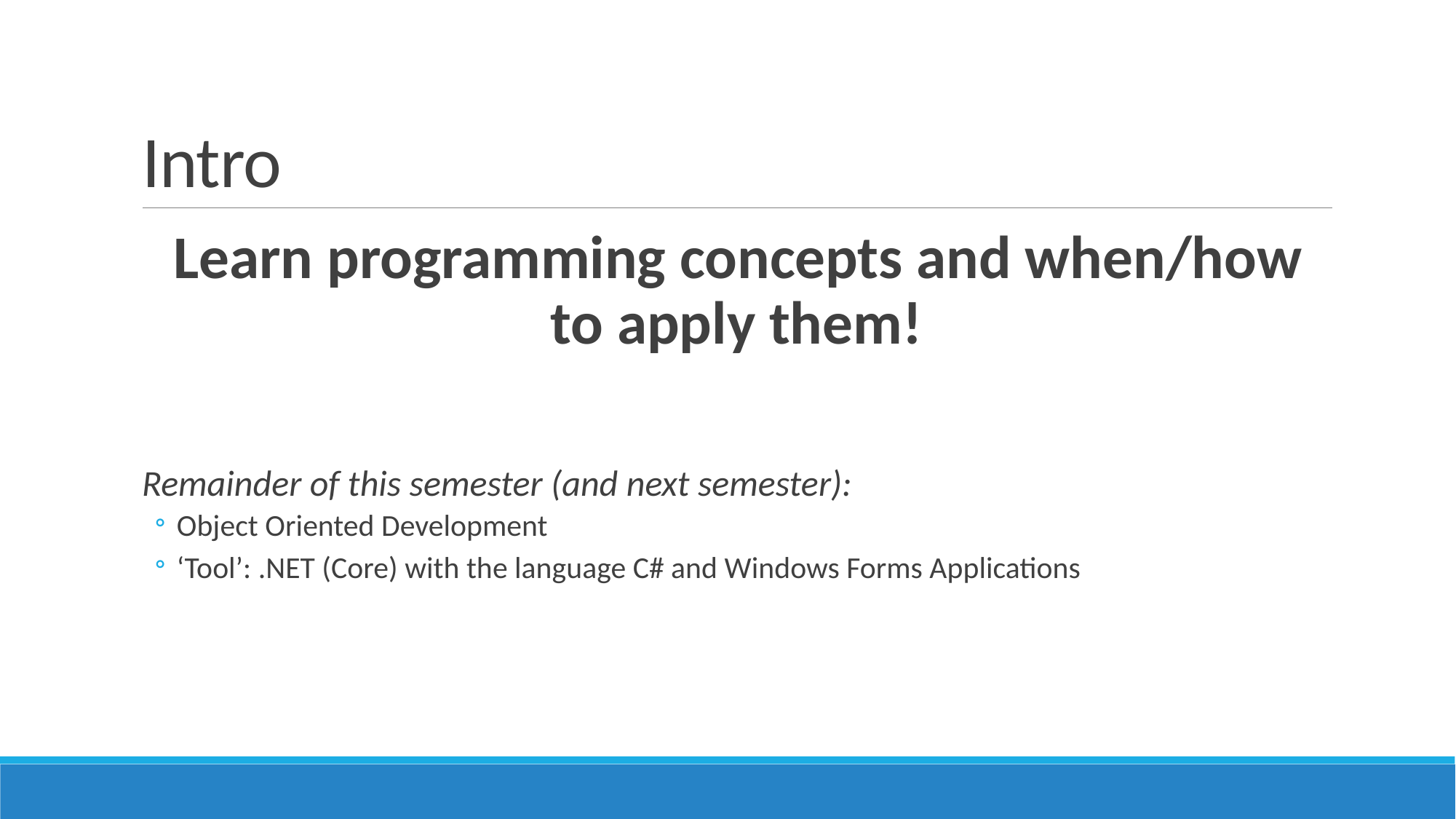

# Intro
Learn programming concepts and when/how to apply them!

Remainder of this semester (and next semester):
Object Oriented Development
‘Tool’: .NET (Core) with the language C# and Windows Forms Applications